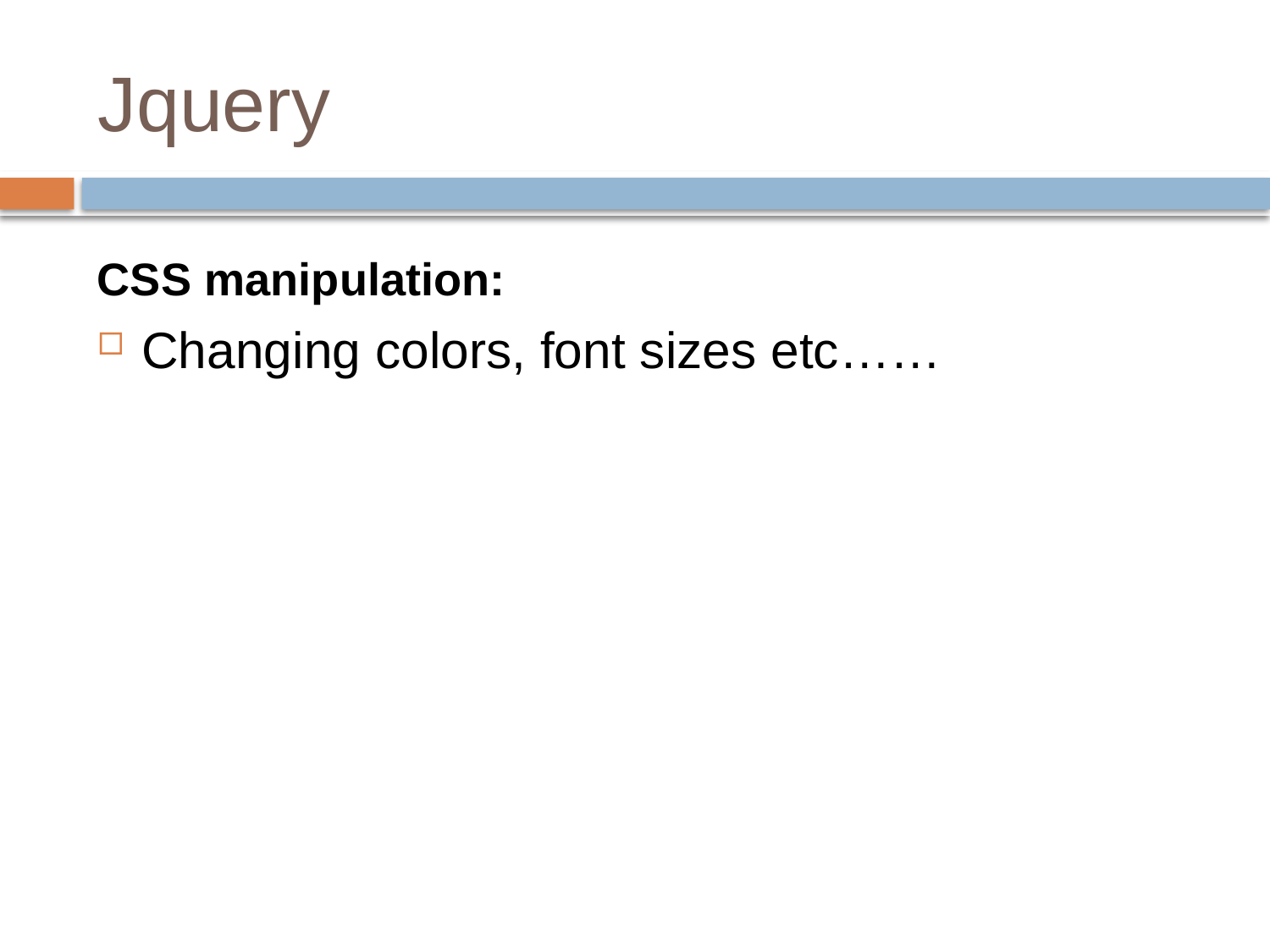

# Jquery
CSS manipulation:
Changing colors, font sizes etc……